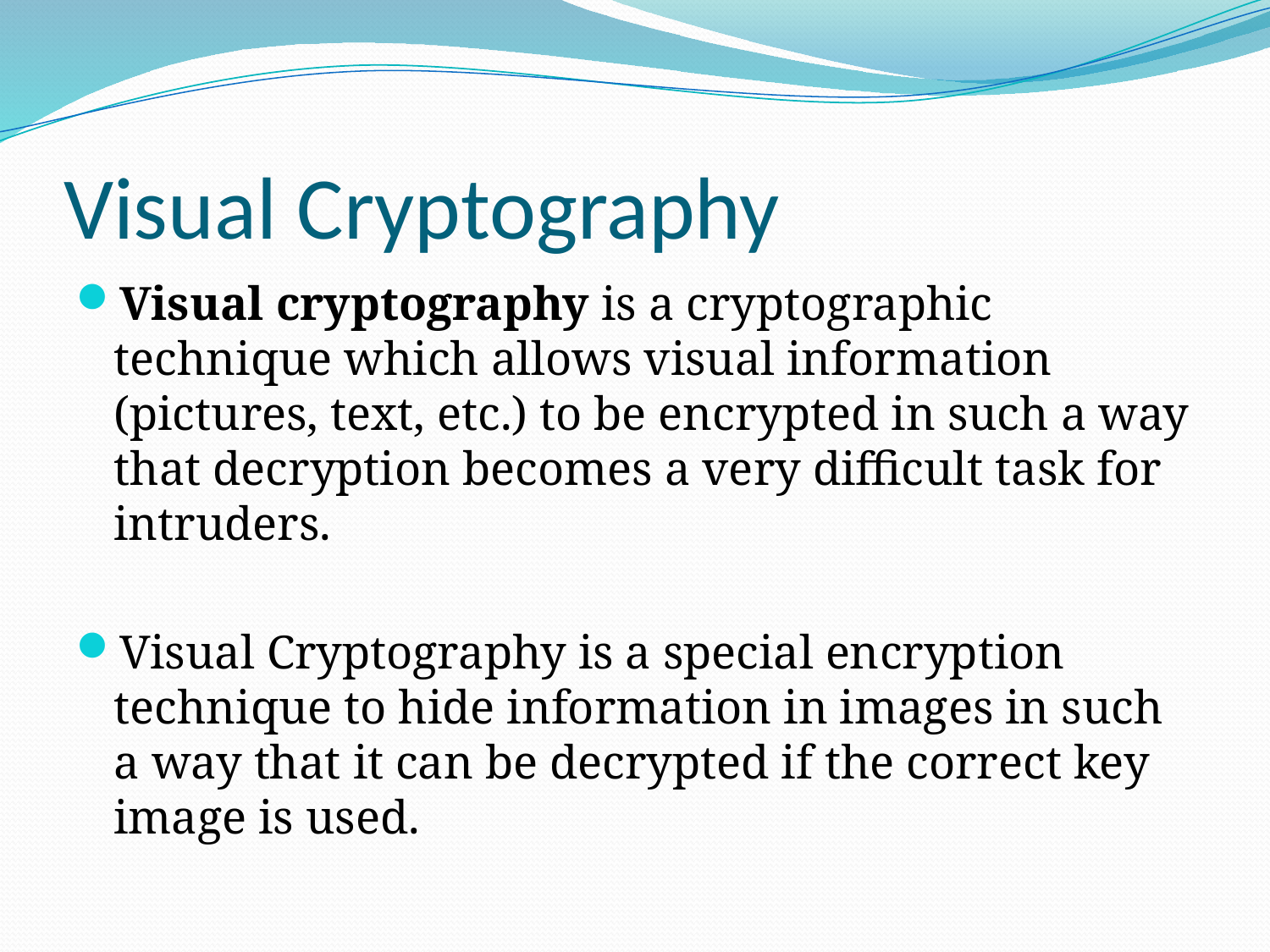

# Visual Cryptography
Visual cryptography is a cryptographic technique which allows visual information (pictures, text, etc.) to be encrypted in such a way that decryption becomes a very difficult task for intruders.

Visual Cryptography is a special encryption technique to hide information in images in such a way that it can be decrypted if the correct key image is used.